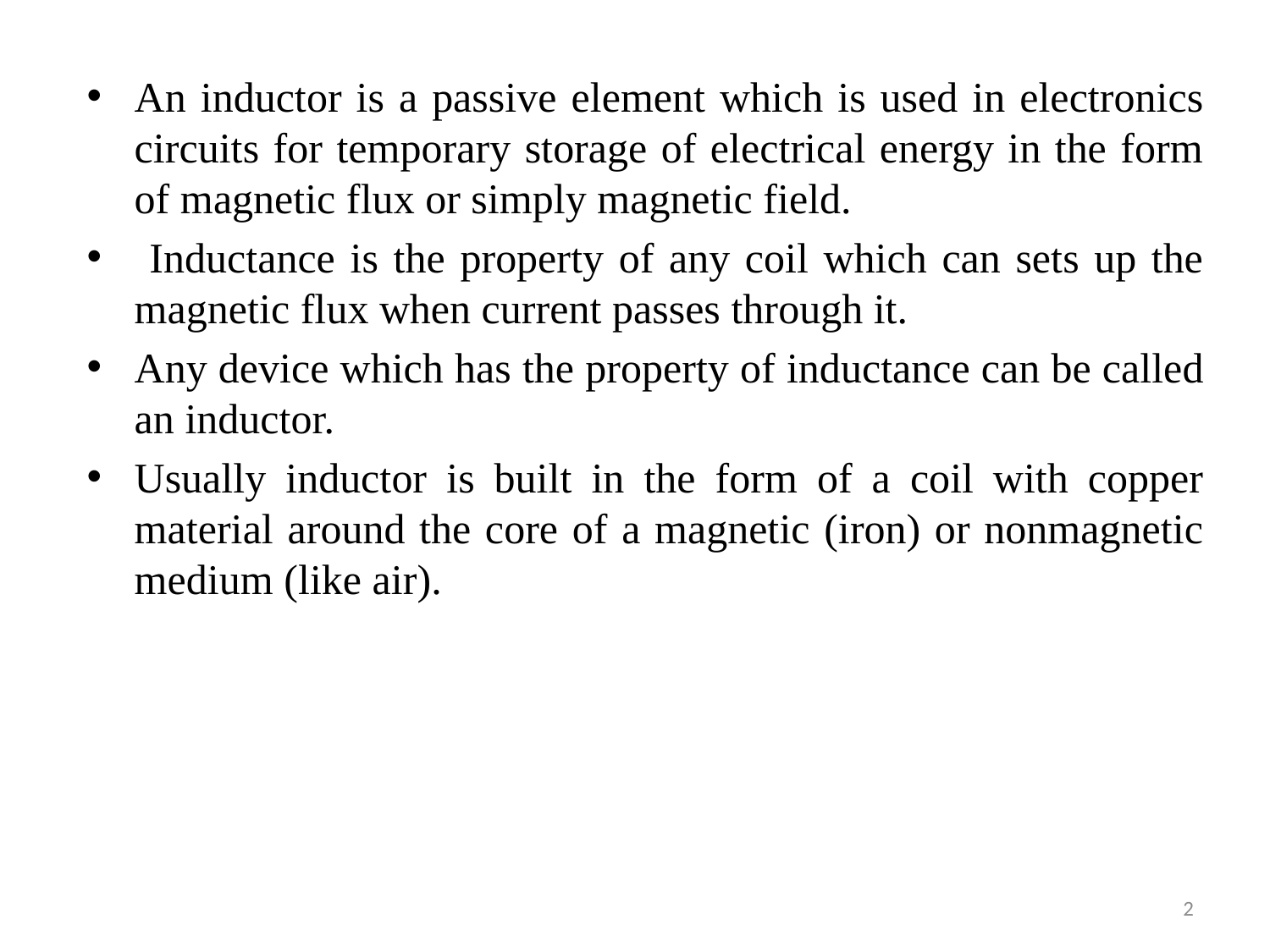

#
An inductor is a passive element which is used in electronics circuits for temporary storage of electrical energy in the form of magnetic flux or simply magnetic field.
 Inductance is the property of any coil which can sets up the magnetic flux when current passes through it.
Any device which has the property of inductance can be called an inductor.
Usually inductor is built in the form of a coil with copper material around the core of a magnetic (iron) or nonmagnetic medium (like air).
2